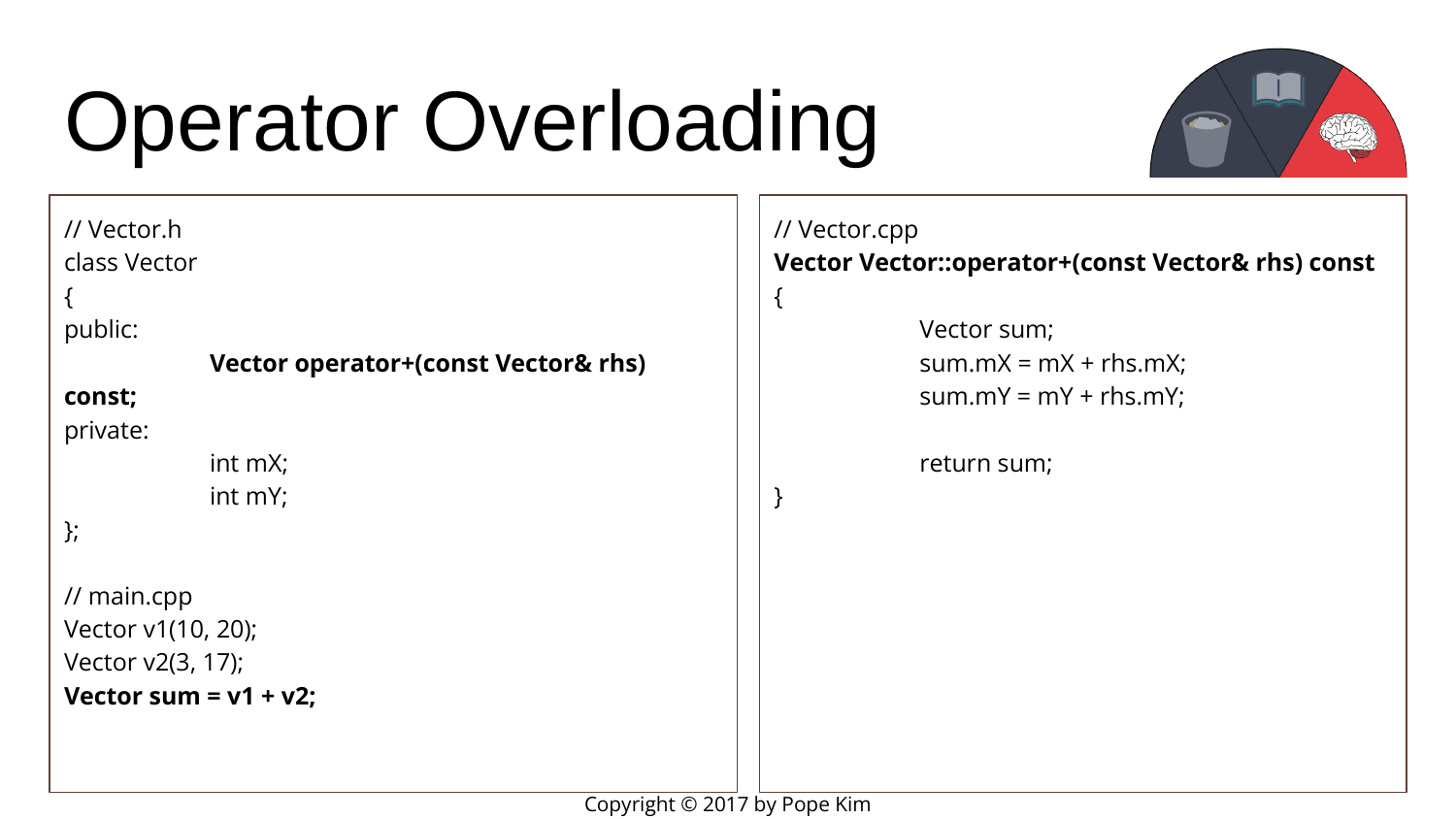

# Operator Overloading
// Vector.h
class Vector
{
public:
	Vector operator+(const Vector& rhs) const;
private:
	int mX;
	int mY;
};
// main.cpp
Vector v1(10, 20);
Vector v2(3, 17);
Vector sum = v1 + v2;
// Vector.cpp
Vector Vector::operator+(const Vector& rhs) const
{
	Vector sum;
	sum.mX = mX + rhs.mX;
	sum.mY = mY + rhs.mY;
	return sum;
}